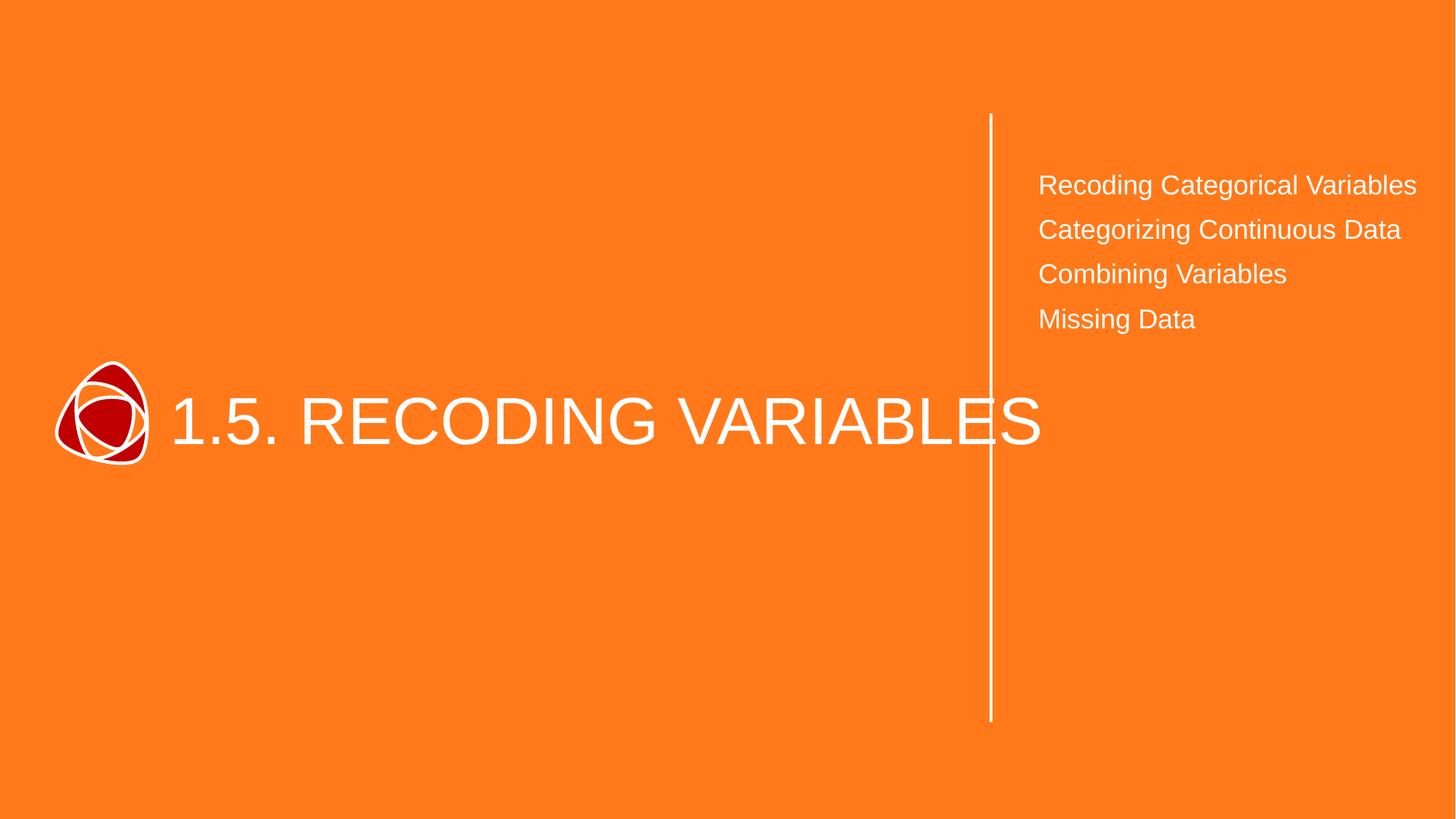

Recoding Categorical Variables
Categorizing Continuous Data
Combining Variables
Missing Data
# 1.5. RECODING VARIABLES